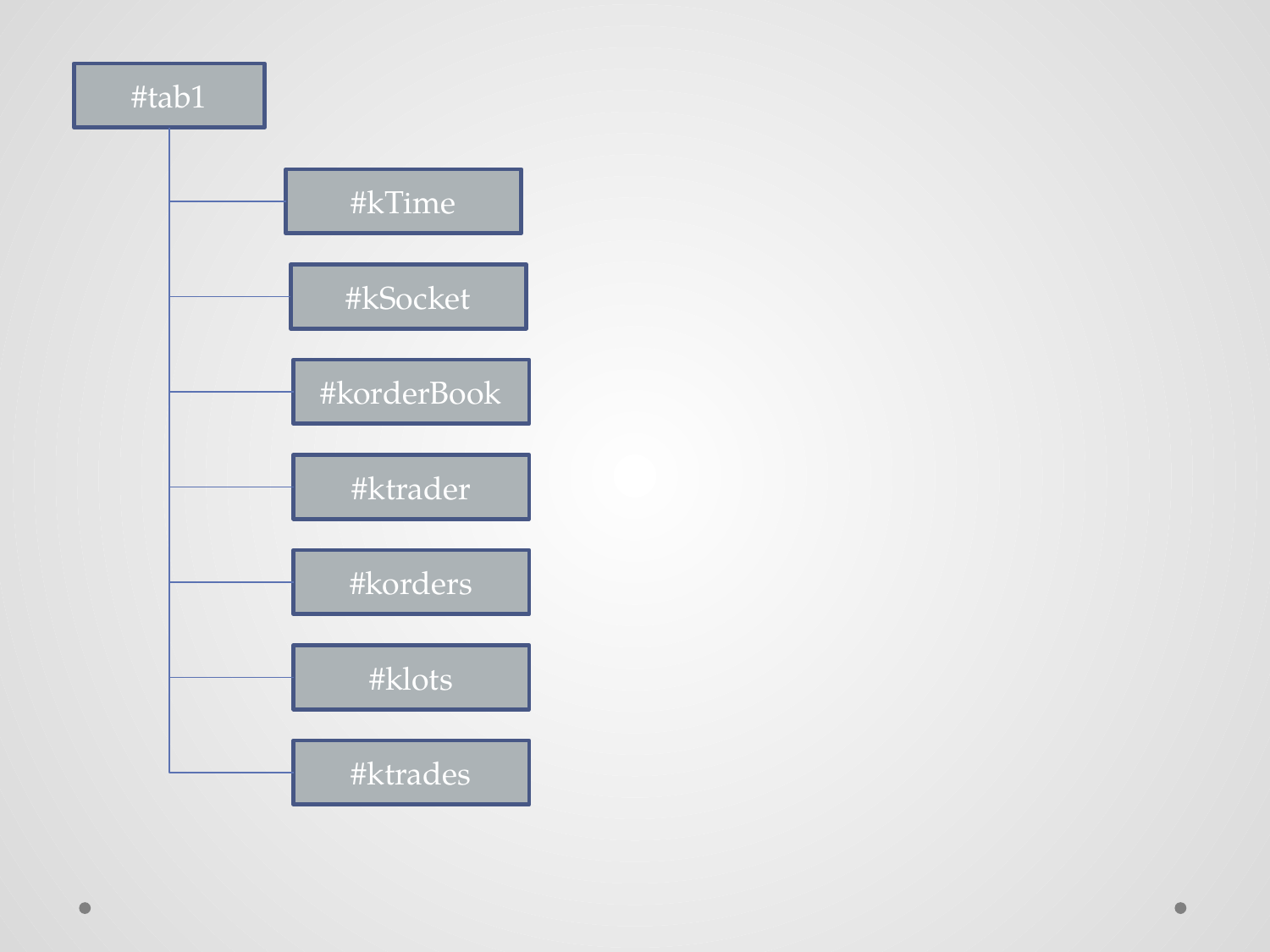

#tab1
#kTime
#kSocket
#korderBook
#ktrader
#korders
#klots
#ktrades